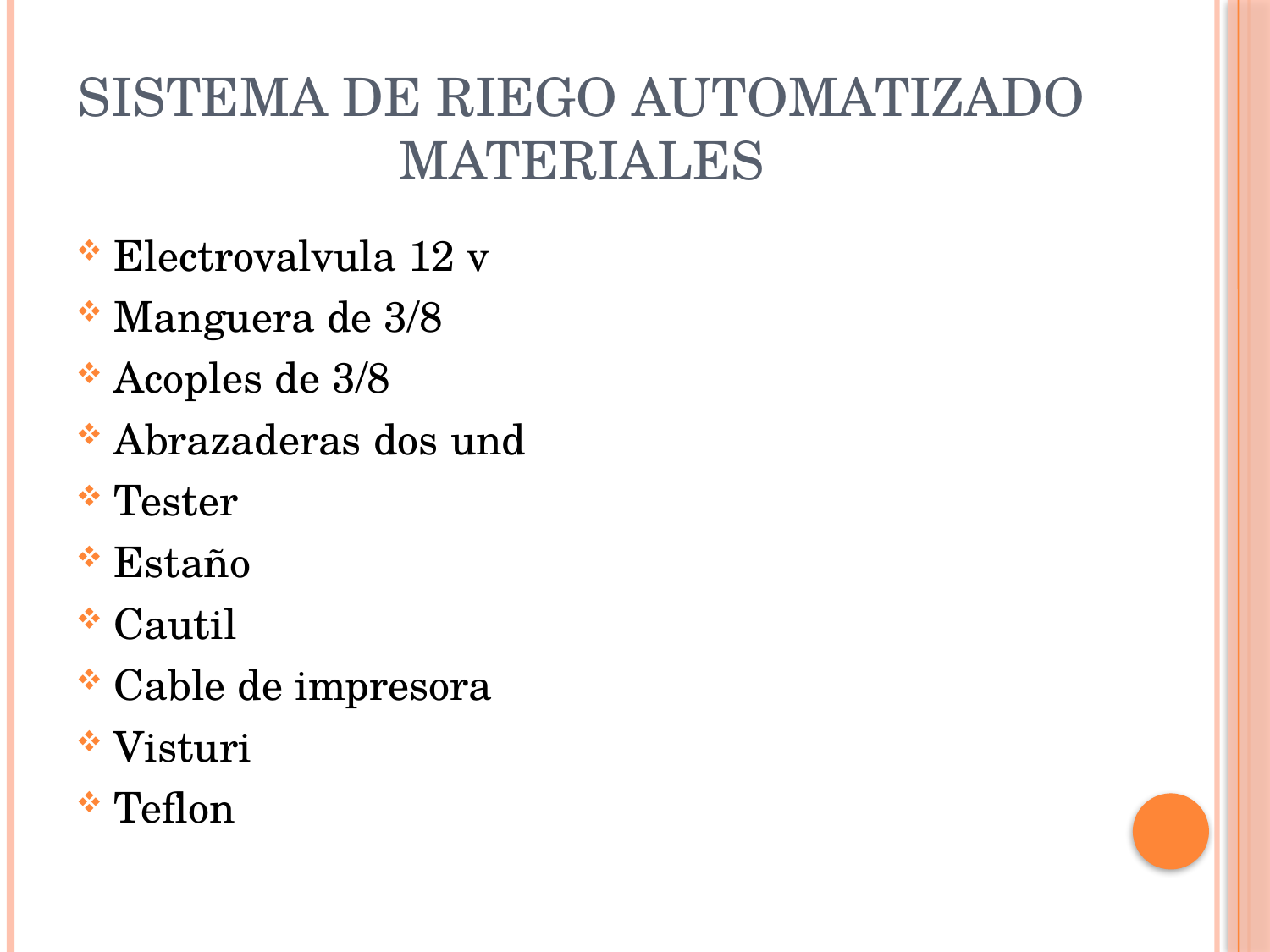

# Sistema de riego automatizado MATERIALES
Electrovalvula 12 v
Manguera de 3/8
Acoples de 3/8
Abrazaderas dos und
Tester
Estaño
Cautil
Cable de impresora
Visturi
Teflon